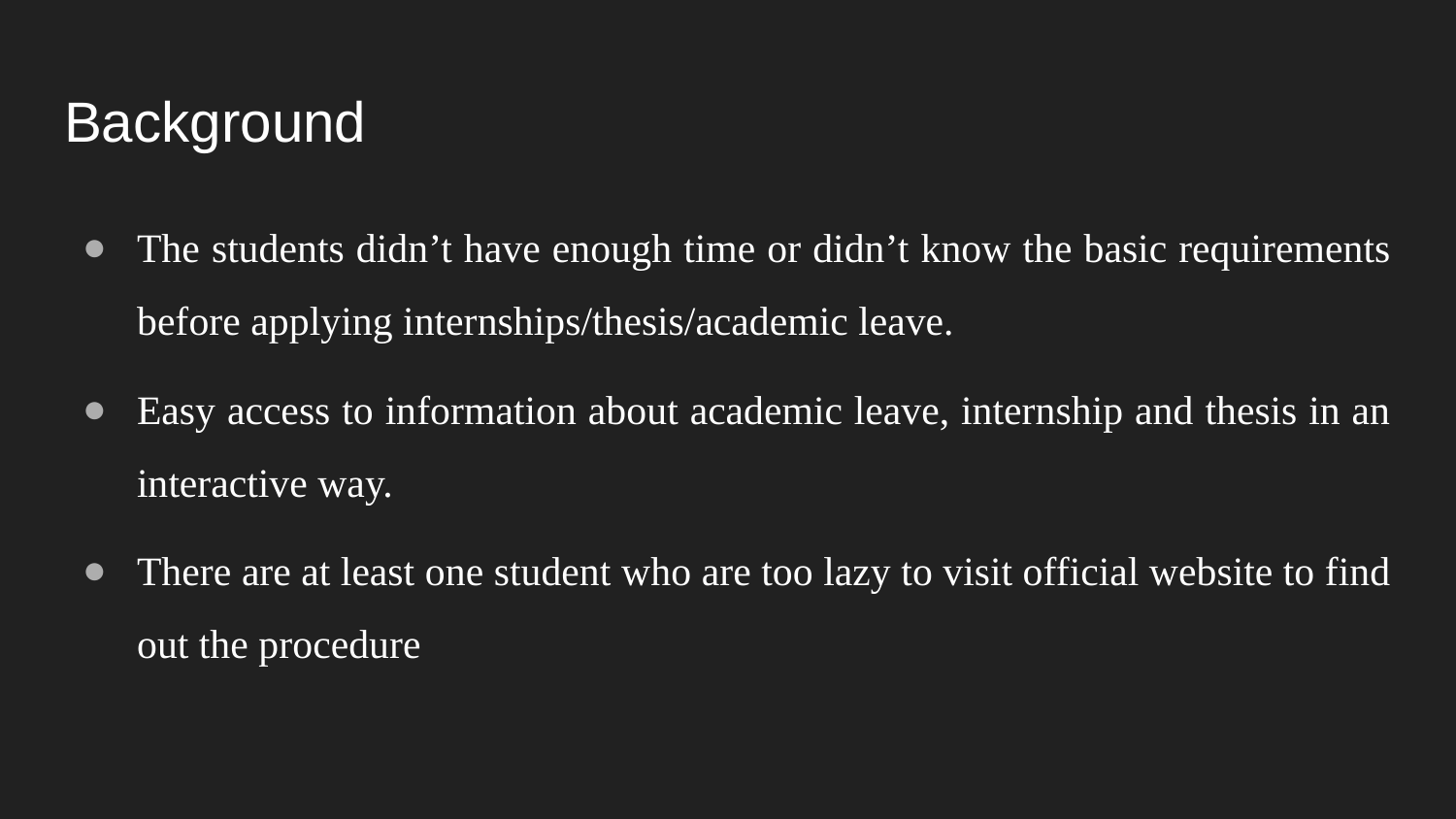

# Background
The students didn’t have enough time or didn’t know the basic requirements before applying internships/thesis/academic leave.
Easy access to information about academic leave, internship and thesis in an interactive way.
There are at least one student who are too lazy to visit official website to find out the procedure